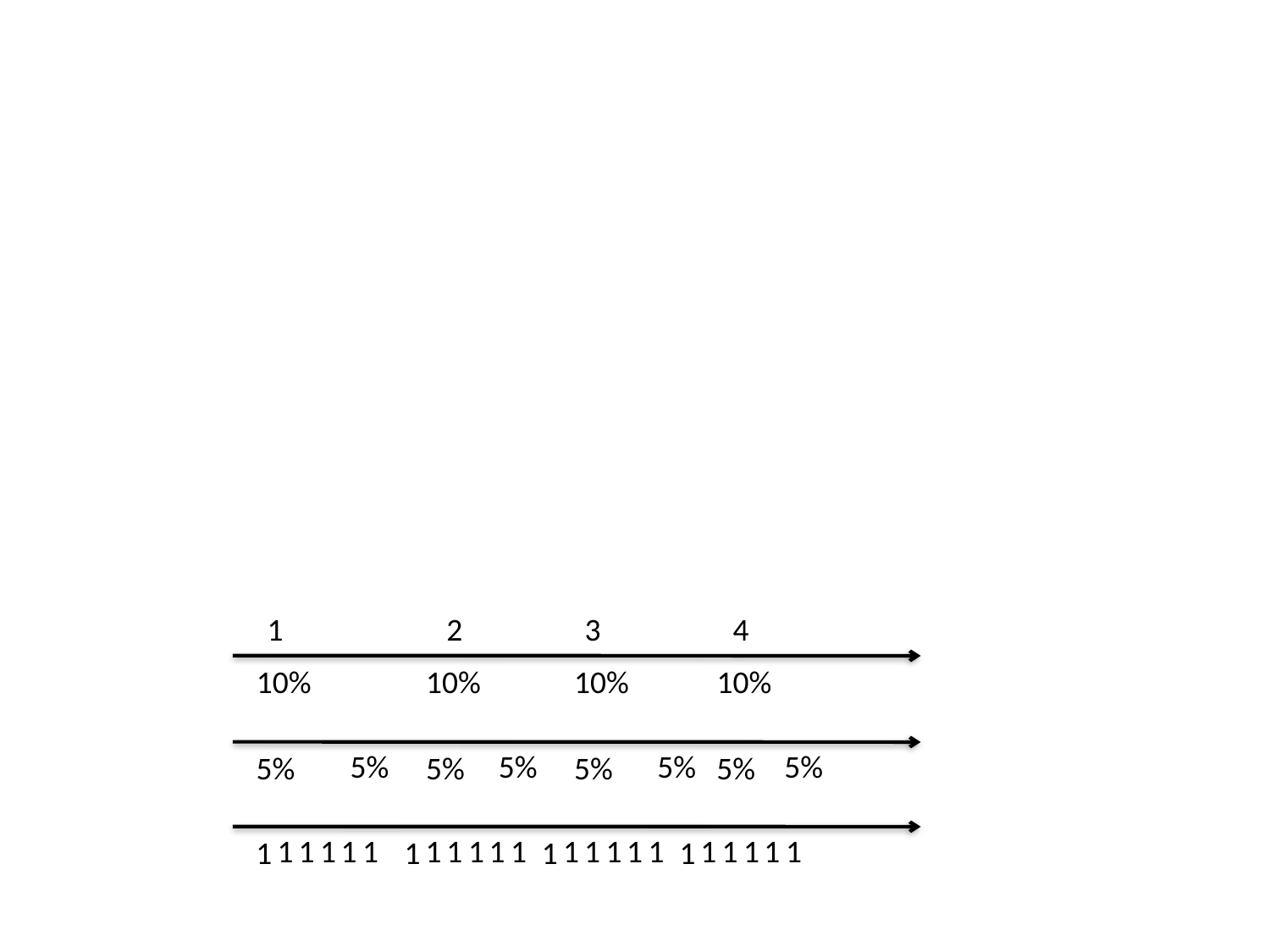

#
1
2
3
4
10%
10%
10%
10%
5%
5%
5%
5%
5%
5%
5%
5%
1
1
1
1
1
1
1
1
1
1
1
1
1
1
1
1
1
1
1
1
1
1
1
1